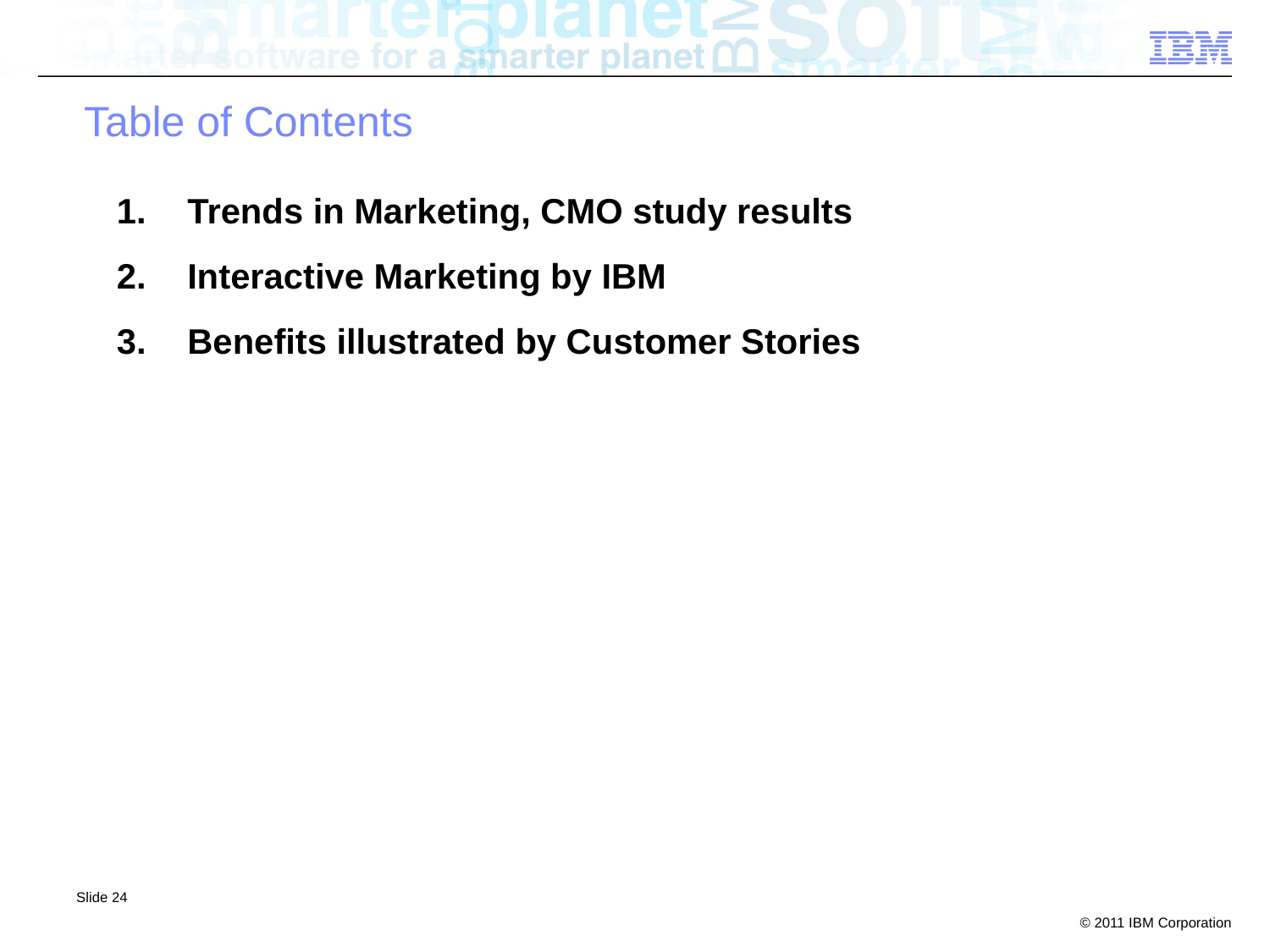

# Table of Contents
Trends in Marketing, CMO study results
Interactive Marketing by IBM
Benefits illustrated by Customer Stories

Slide 24